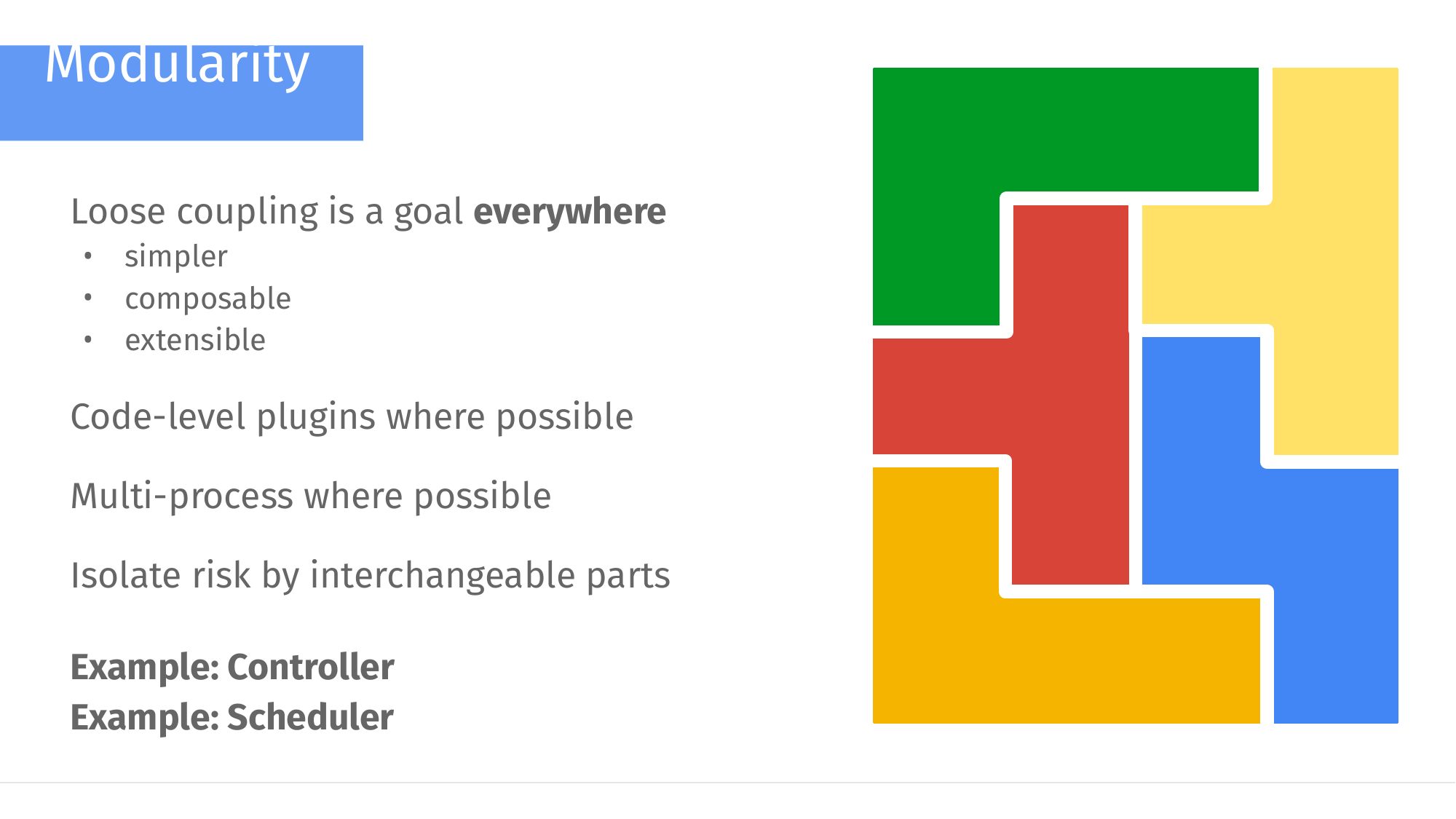

Modularity

Loose coupling is a goal everywhere
simpler
composable
extensible

Code-level plugins where possible

Multi-process where possible

Isolate risk by interchangeable parts

Example: Controller
Example: Scheduler